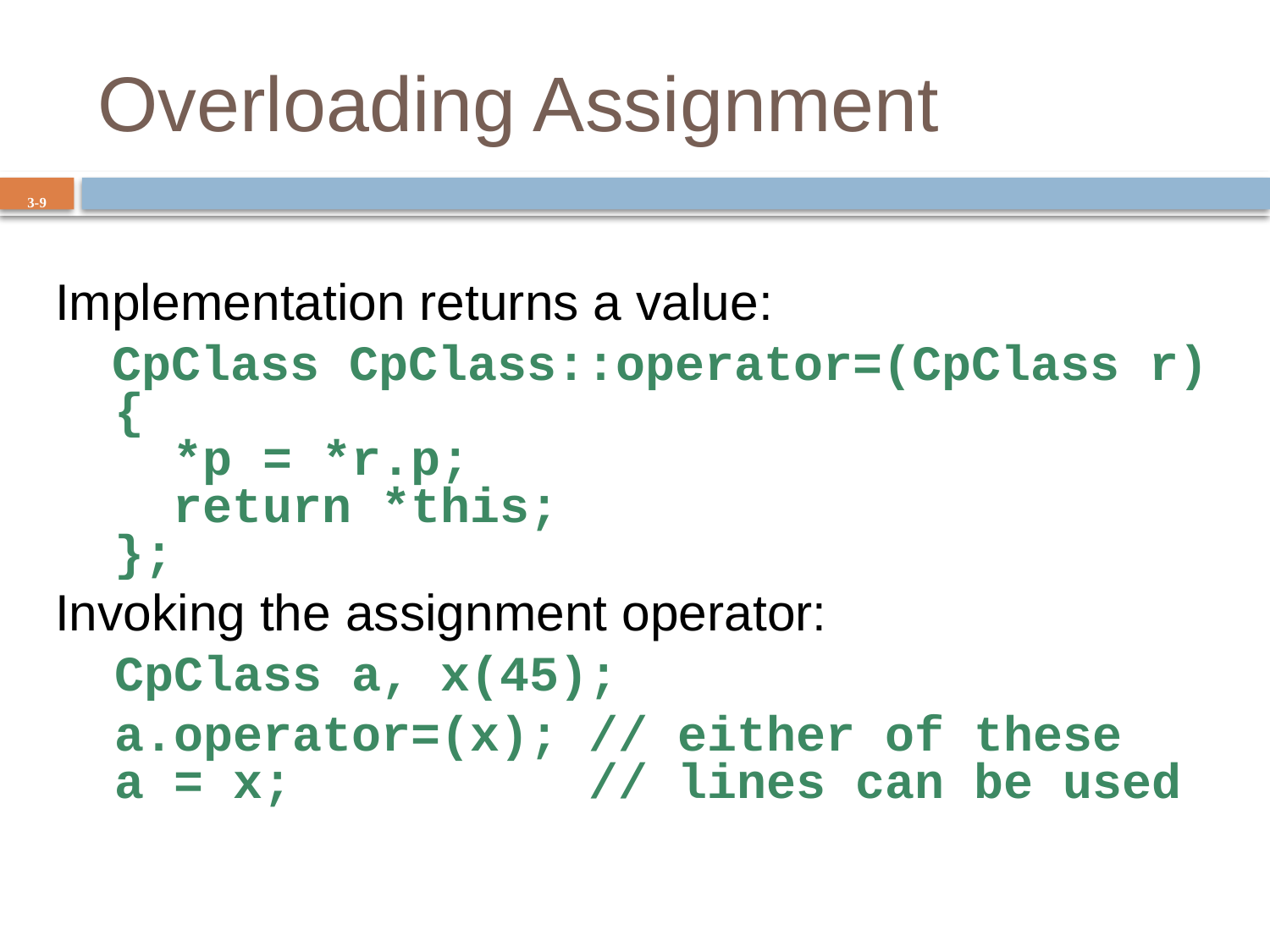

# Overloading Assignment
3-9
Implementation returns a value:
   CpClass CpClass::operator=(CpClass r)
  {
    *p = *r.p;
    return *this;
  };
Invoking the assignment operator:
     CpClass a, x(45);
  a.operator=(x); // either of these
  a = x;          // lines can be used